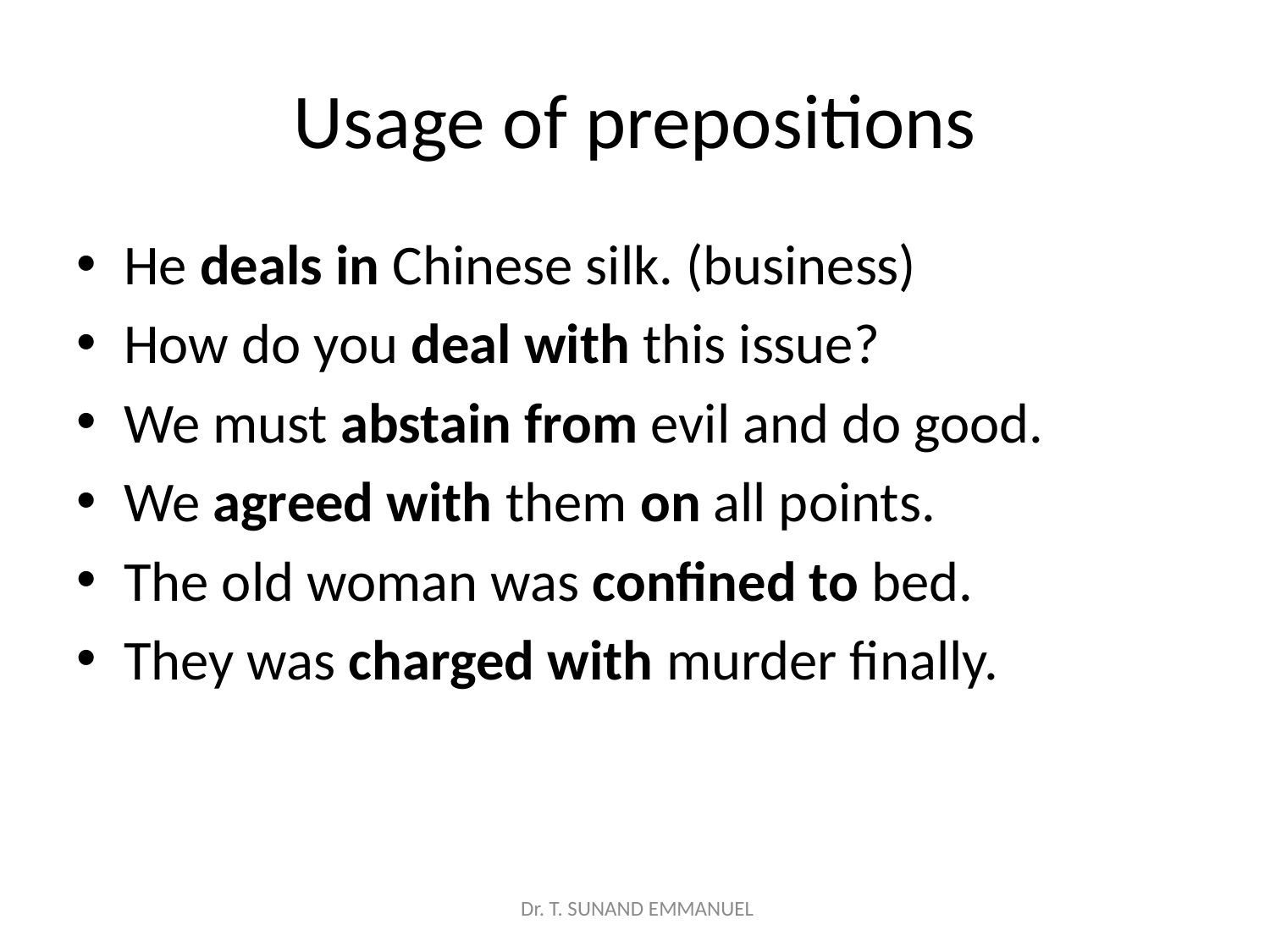

# Usage of prepositions
He deals in Chinese silk. (business)
How do you deal with this issue?
We must abstain from evil and do good.
We agreed with them on all points.
The old woman was confined to bed.
They was charged with murder finally.
 Dr. T. SUNAND EMMANUEL